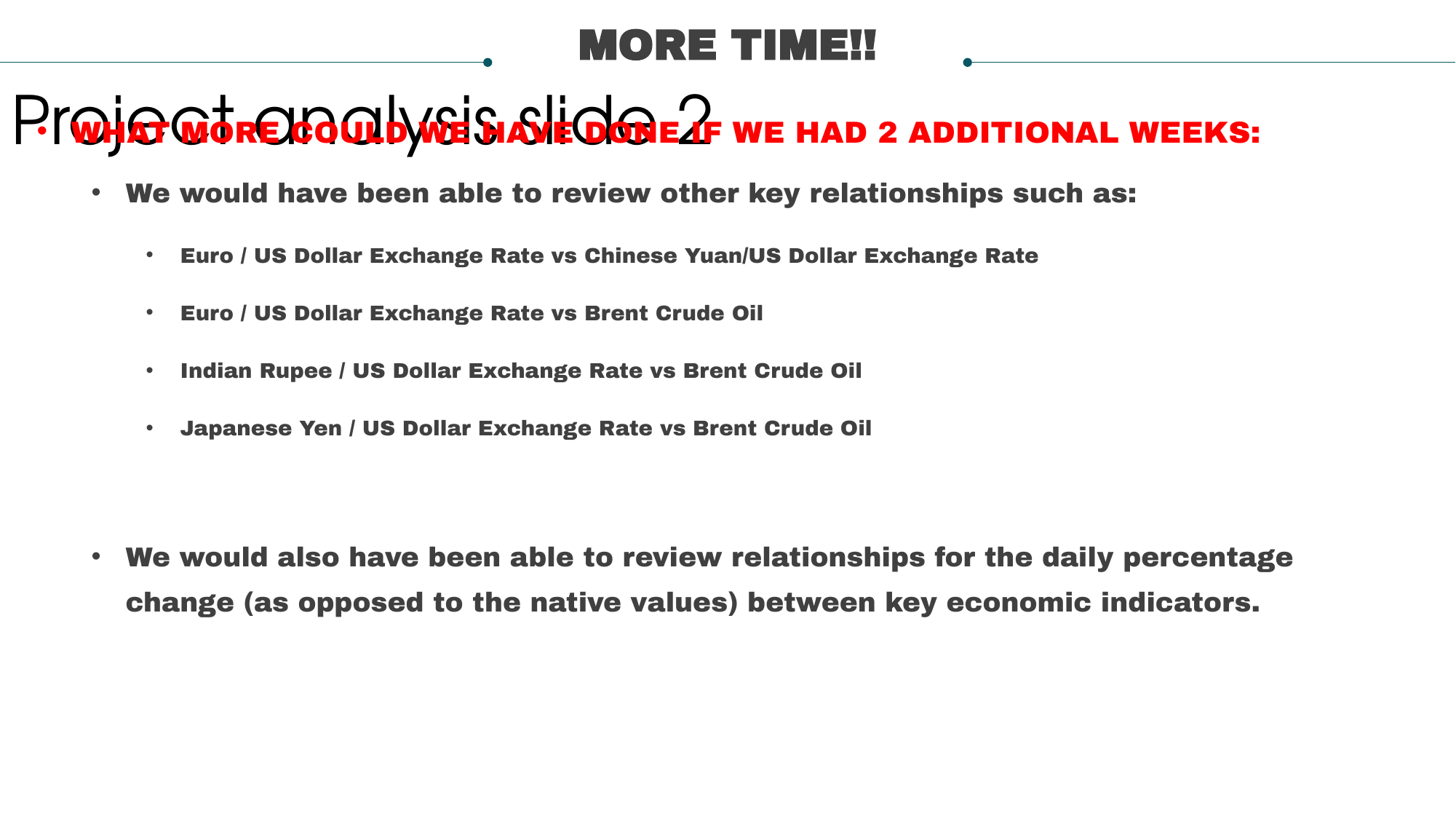

MORE TIME!!
Project analysis slide 2

WHAT MORE COULD WE HAVE DONE IF WE HAD 2 ADDITIONAL WEEKS:

We would have been able to review other key relationships such as:

Euro / US Dollar Exchange Rate vs Chinese Yuan/US Dollar Exchange Rate

Euro / US Dollar Exchange Rate vs Brent Crude Oil

Indian Rupee / US Dollar Exchange Rate vs Brent Crude Oil

Japanese Yen / US Dollar Exchange Rate vs Brent Crude Oil

We would also have been able to review relationships for the daily percentage change (as opposed to the native values) between key economic indicators.